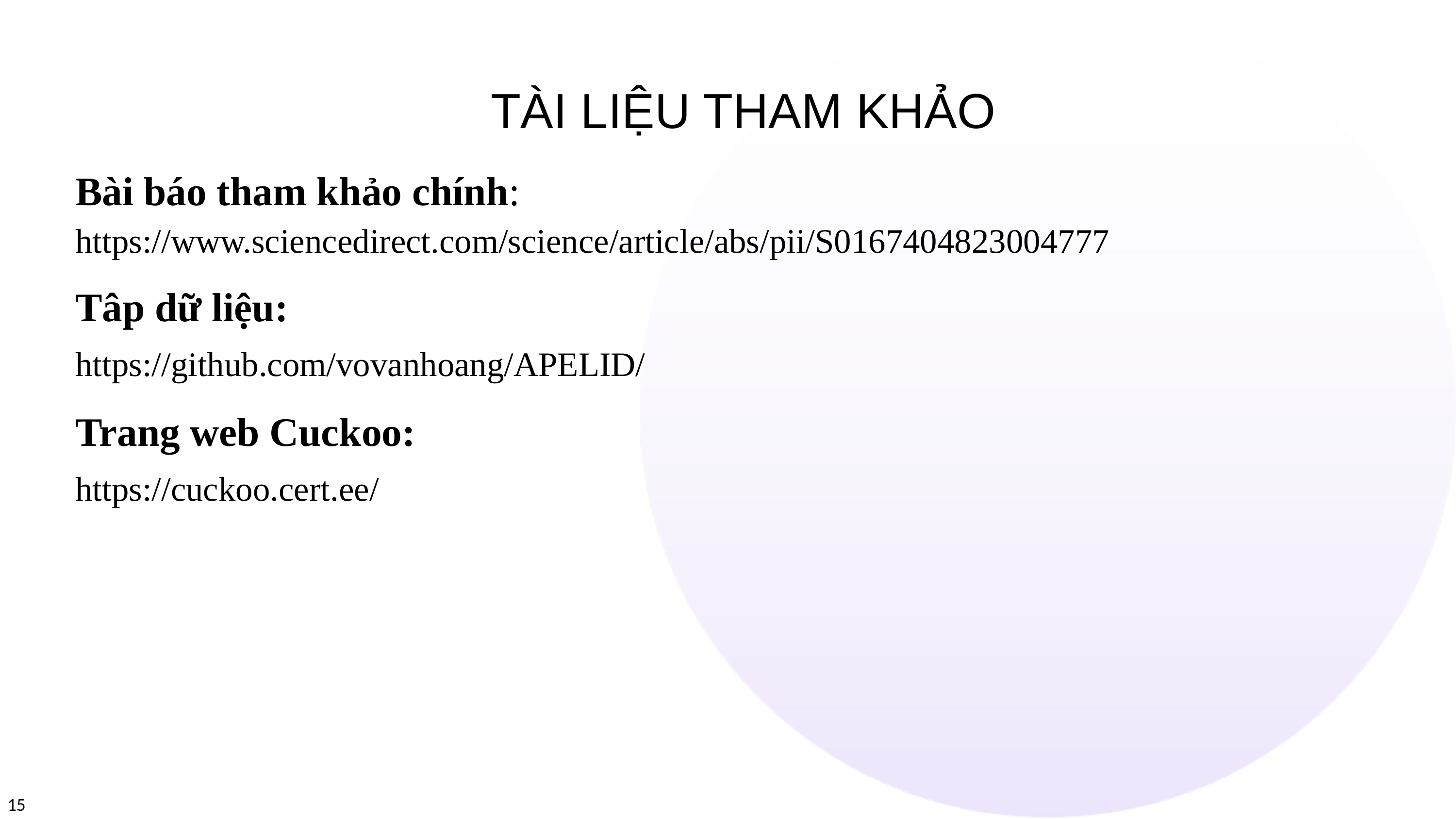

TÀI LIỆU THAM KHẢO
Bài báo tham khảo chính: https://www.sciencedirect.com/science/article/abs/pii/S0167404823004777
Tâp dữ liệu:
https://github.com/vovanhoang/APELID/
Trang web Cuckoo:
https://cuckoo.cert.ee/
15